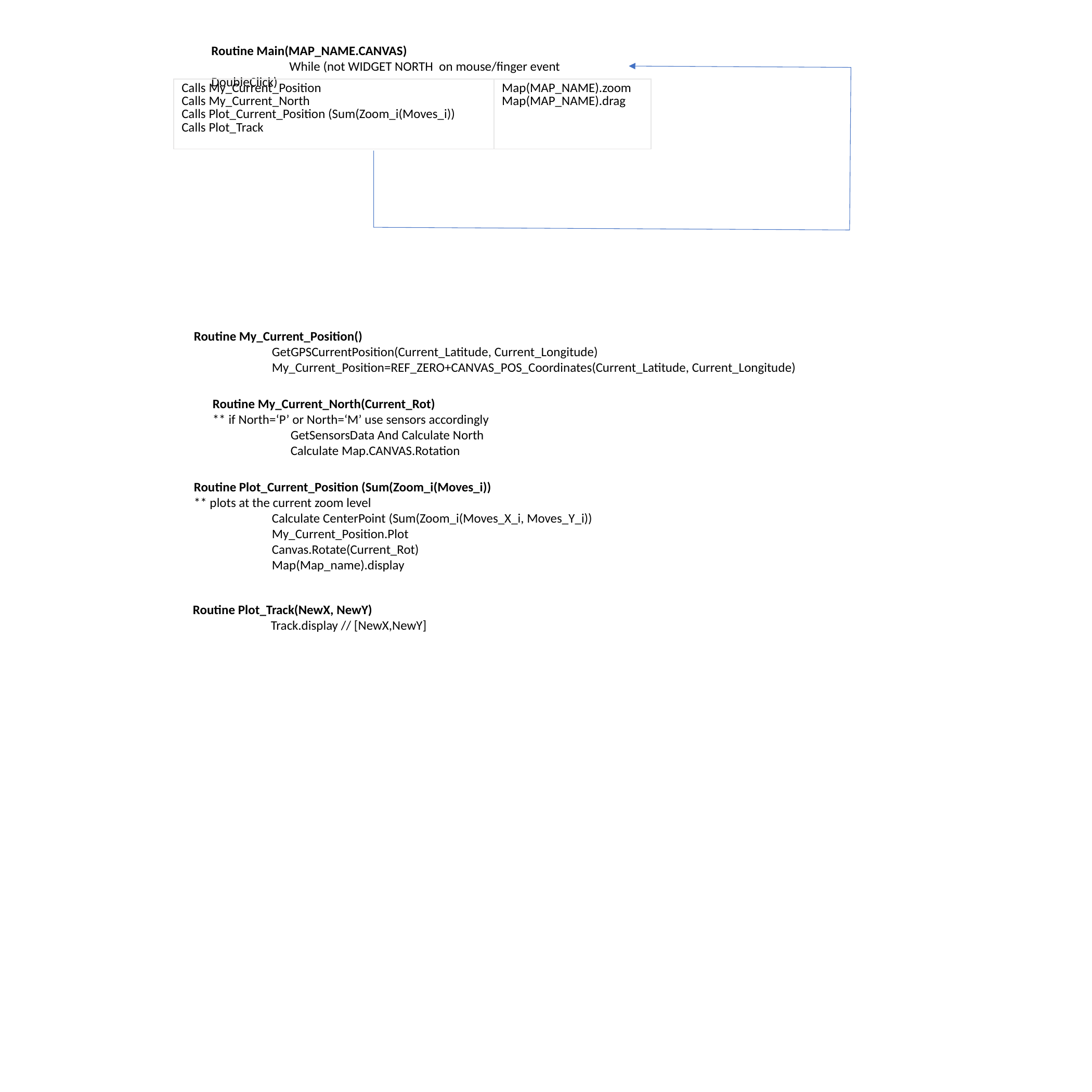

Routine Main(MAP_NAME.CANVAS)
	While (not WIDGET NORTH  on mouse/finger event DoubleClick)

| Calls My\_Current\_Position Calls My\_Current\_North Calls Plot\_Current\_Position (Sum(Zoom\_i(Moves\_i)) Calls Plot\_Track | Map(MAP\_NAME).zoom Map(MAP\_NAME).drag |
| --- | --- |
Routine My_Current_Position()
	GetGPSCurrentPosition(Current_Latitude, Current_Longitude)
	My_Current_Position=REF_ZERO+CANVAS_POS_Coordinates(Current_Latitude, Current_Longitude)
Routine My_Current_North(Current_Rot)
** if North=‘P’ or North=‘M’ use sensors accordingly
	GetSensorsData And Calculate North
	Calculate Map.CANVAS.Rotation
Routine Plot_Current_Position (Sum(Zoom_i(Moves_i))
** plots at the current zoom level
	Calculate CenterPoint (Sum(Zoom_i(Moves_X_i, Moves_Y_i))
	My_Current_Position.Plot
	Canvas.Rotate(Current_Rot)
	Map(Map_name).display
Routine Plot_Track(NewX, NewY)
	Track.display // [NewX,NewY]